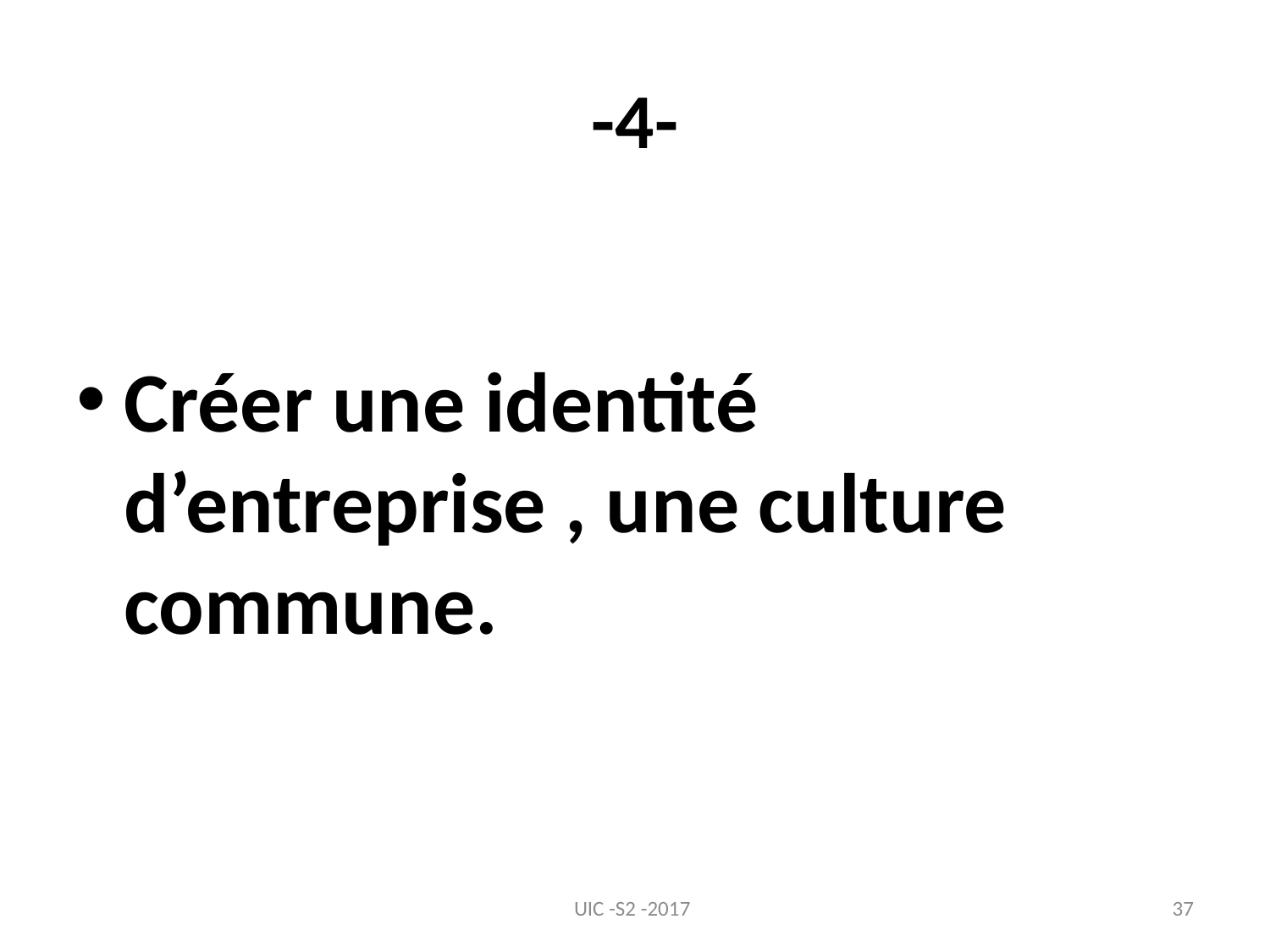

# -4-

Créer une identité d’entreprise , une culture commune.

UIC -S2 -2017
37